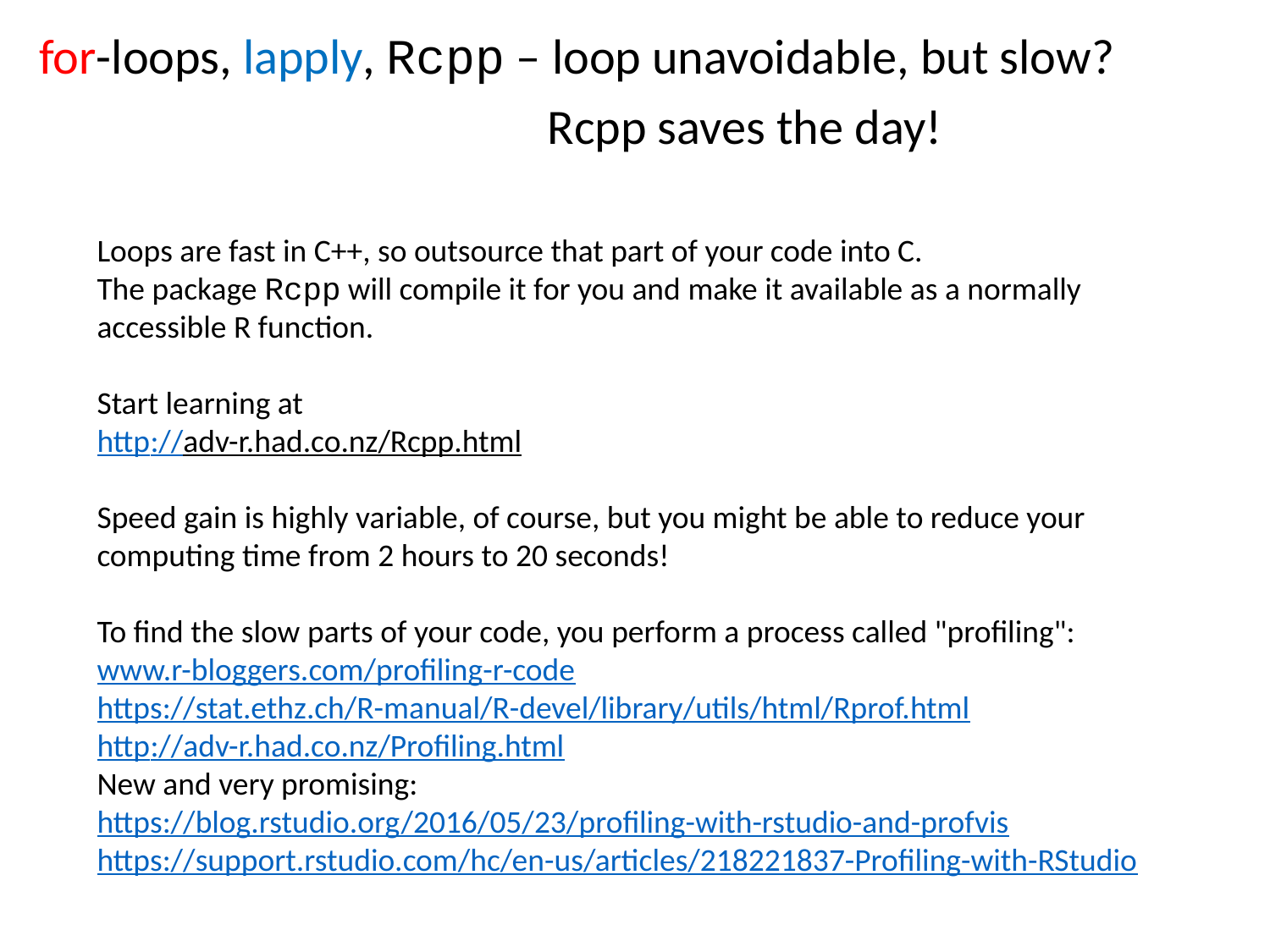

for-loops, lapply, Rcpp – loop unavoidable, but slow?
				Rcpp saves the day!
Loops are fast in C++, so outsource that part of your code into C.
The package Rcpp will compile it for you and make it available as a normally accessible R function.

Start learning at
http://adv-r.had.co.nz/Rcpp.html

Speed gain is highly variable, of course, but you might be able to reduce your computing time from 2 hours to 20 seconds!

To find the slow parts of your code, you perform a process called "profiling":
www.r-bloggers.com/profiling-r-code
https://stat.ethz.ch/R-manual/R-devel/library/utils/html/Rprof.html
http://adv-r.had.co.nz/Profiling.html
New and very promising:
https://blog.rstudio.org/2016/05/23/profiling-with-rstudio-and-profvis
https://support.rstudio.com/hc/en-us/articles/218221837-Profiling-with-RStudio